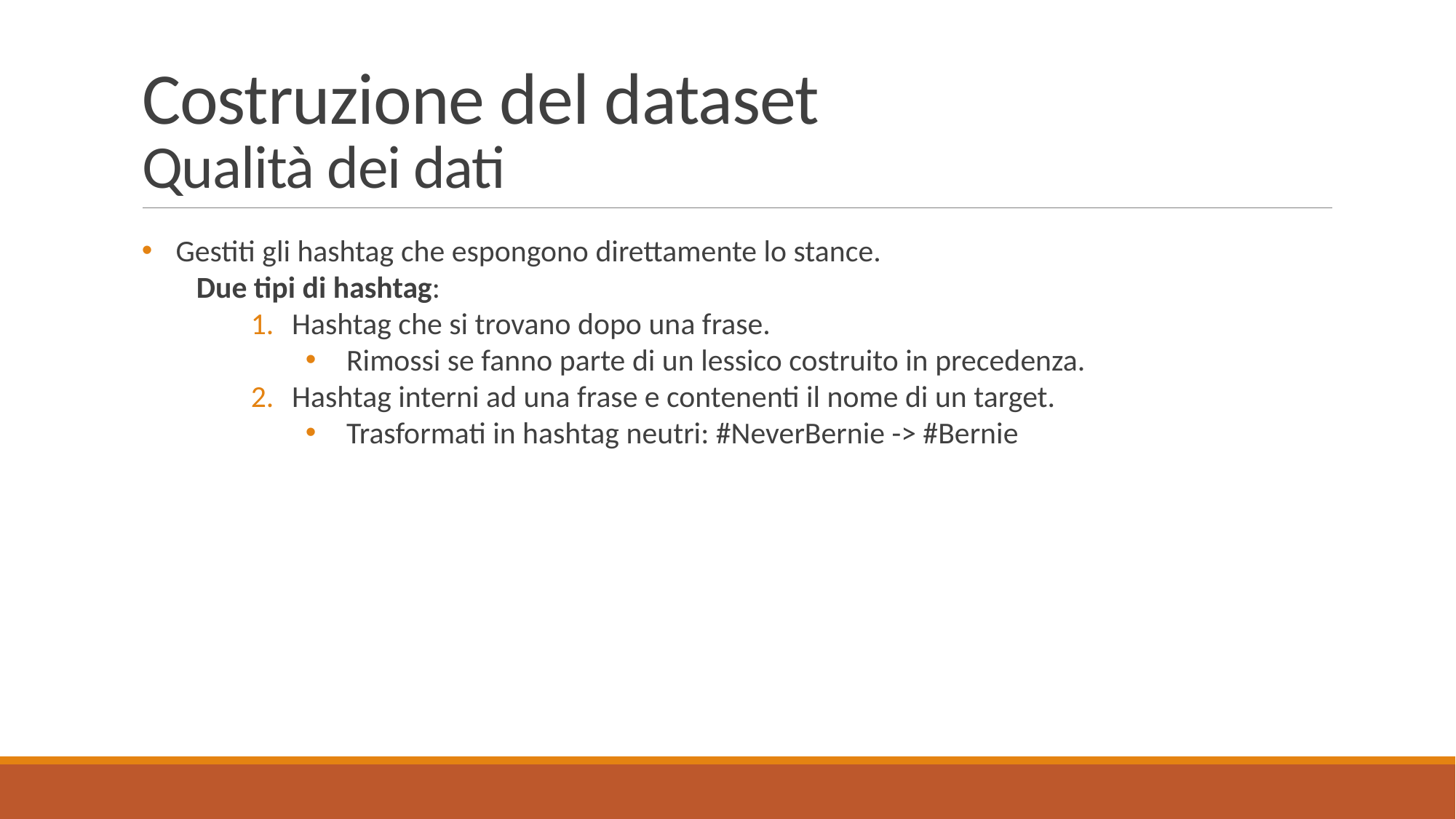

# Costruzione del dataset Qualità dei dati
Gestiti gli hashtag che espongono direttamente lo stance.
Due tipi di hashtag:
Hashtag che si trovano dopo una frase.
Rimossi se fanno parte di un lessico costruito in precedenza.
Hashtag interni ad una frase e contenenti il nome di un target.
Trasformati in hashtag neutri: #NeverBernie -> #Bernie